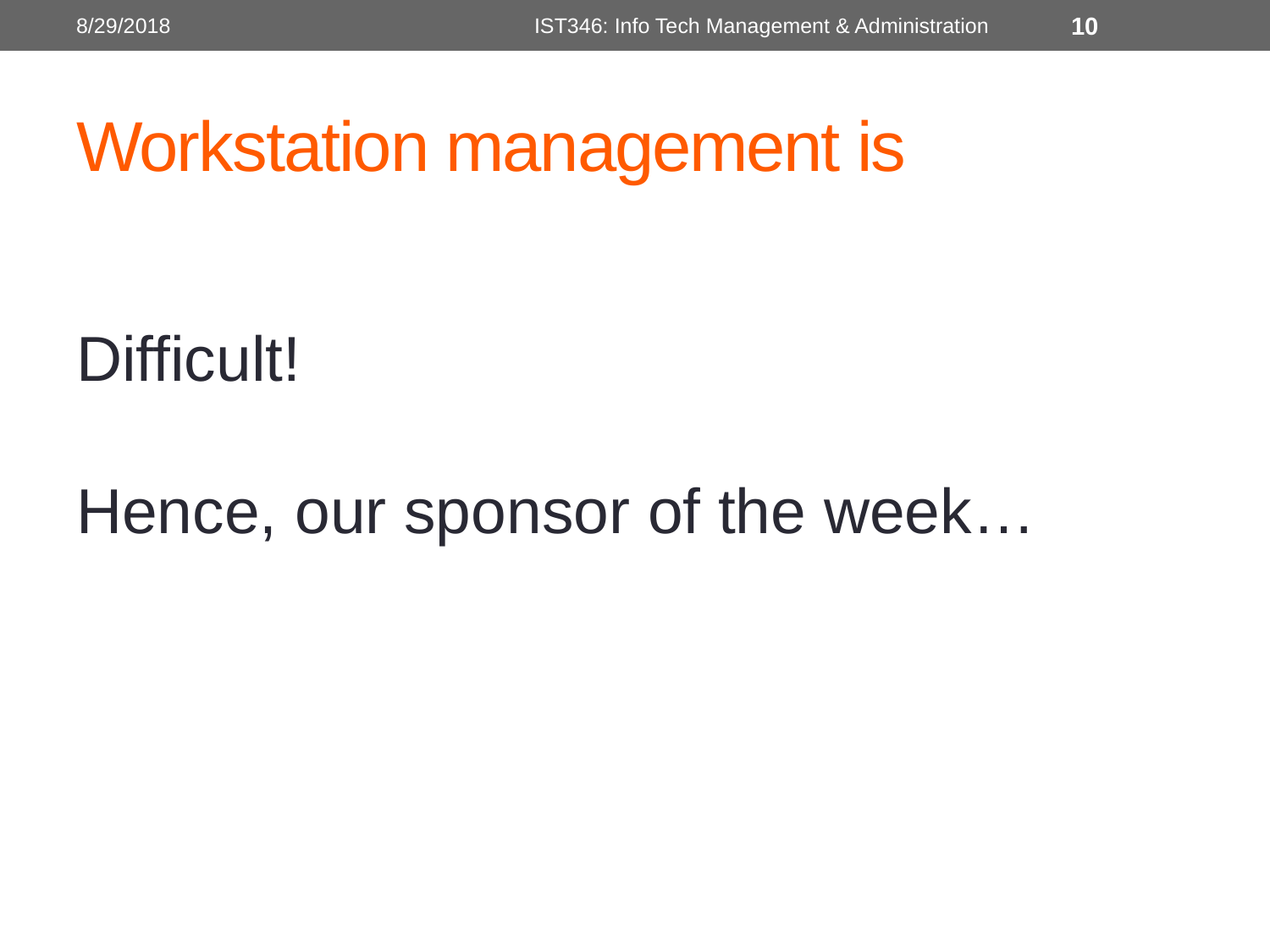

8/29/2018
IST346: Info Tech Management & Administration
10
# Workstation management is

Difficult!
Hence, our sponsor of the week…